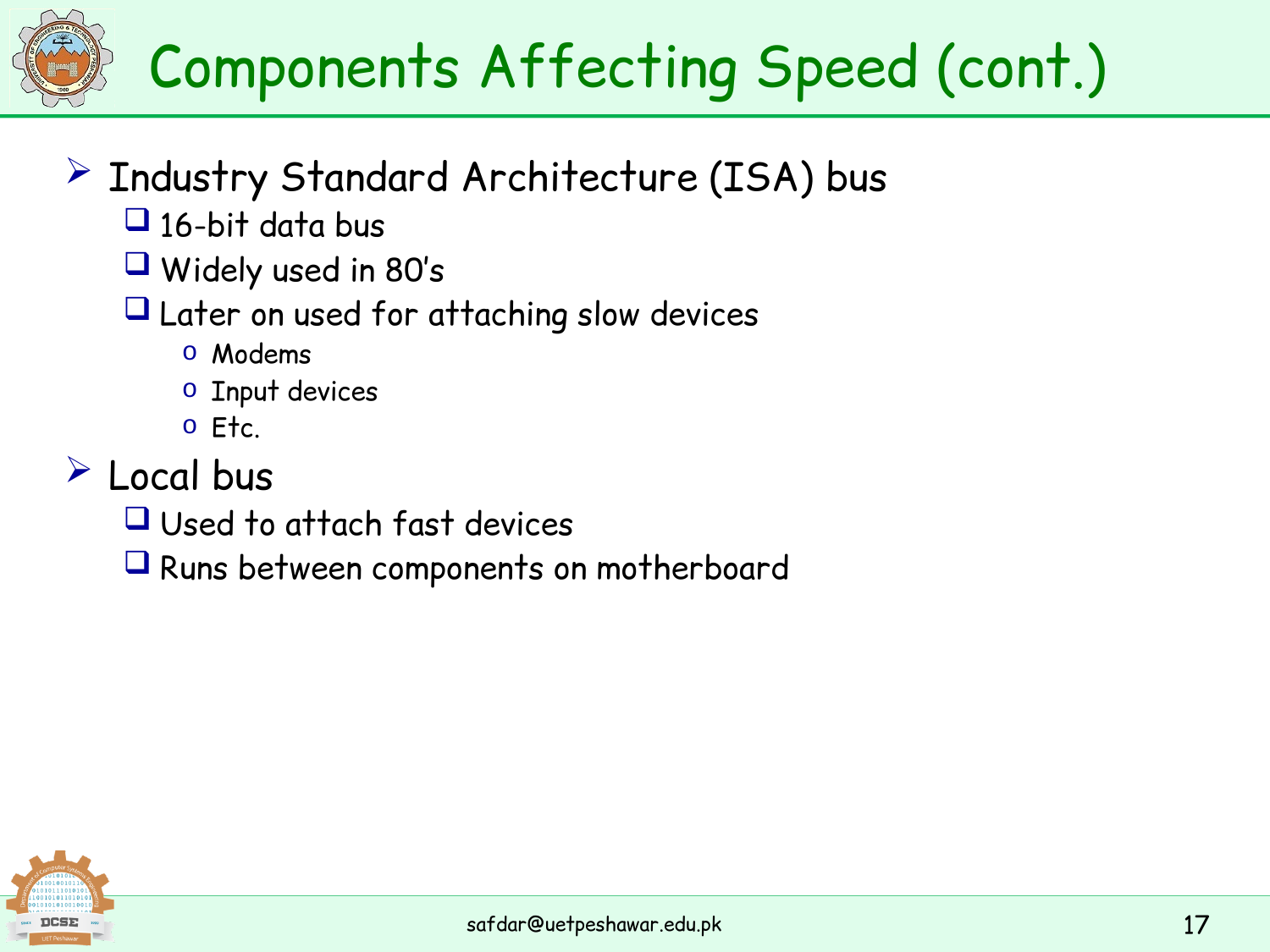

# Components Affecting Speed (cont.)
Industry Standard Architecture (ISA) bus
16-bit data bus
Widely used in 80’s
Later on used for attaching slow devices
Modems
Input devices
Etc.
Local bus
Used to attach fast devices
Runs between components on motherboard